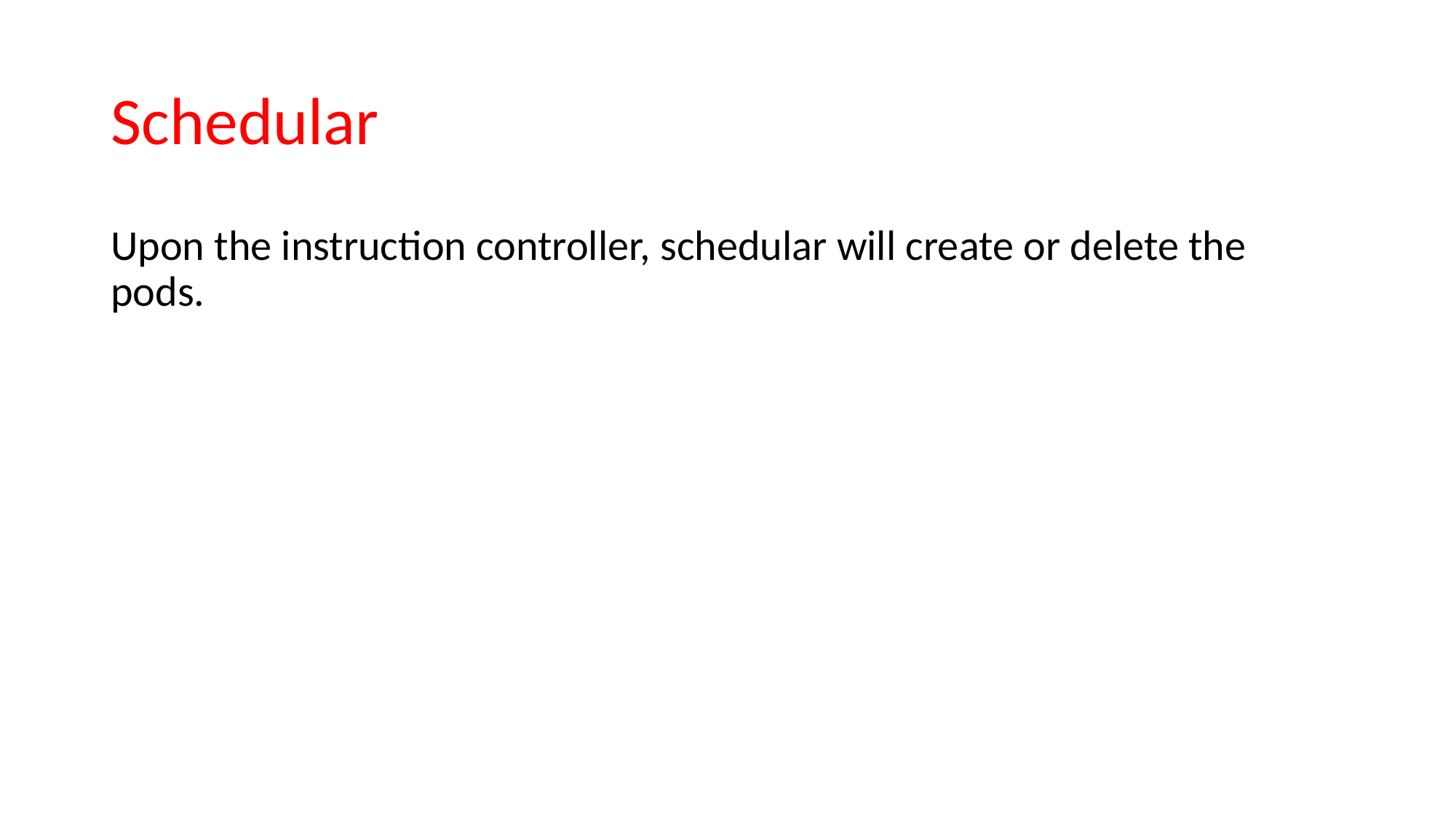

# Schedular
Upon the instruction controller, schedular will create or delete the pods.